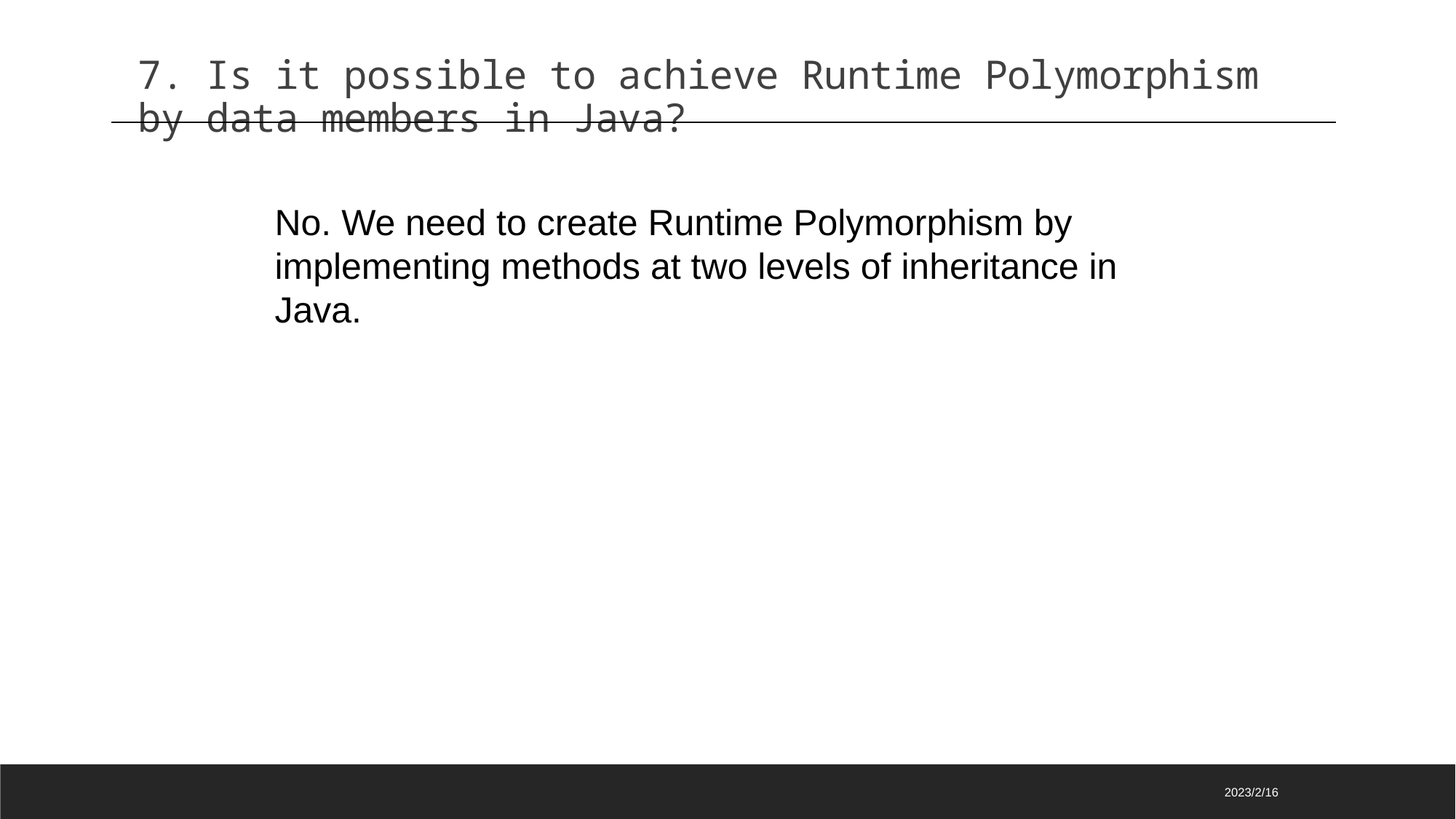

7. Is it possible to achieve Runtime Polymorphism by data members in Java?
No. We need to create Runtime Polymorphism by implementing methods at two levels of inheritance in Java.
2023/2/16